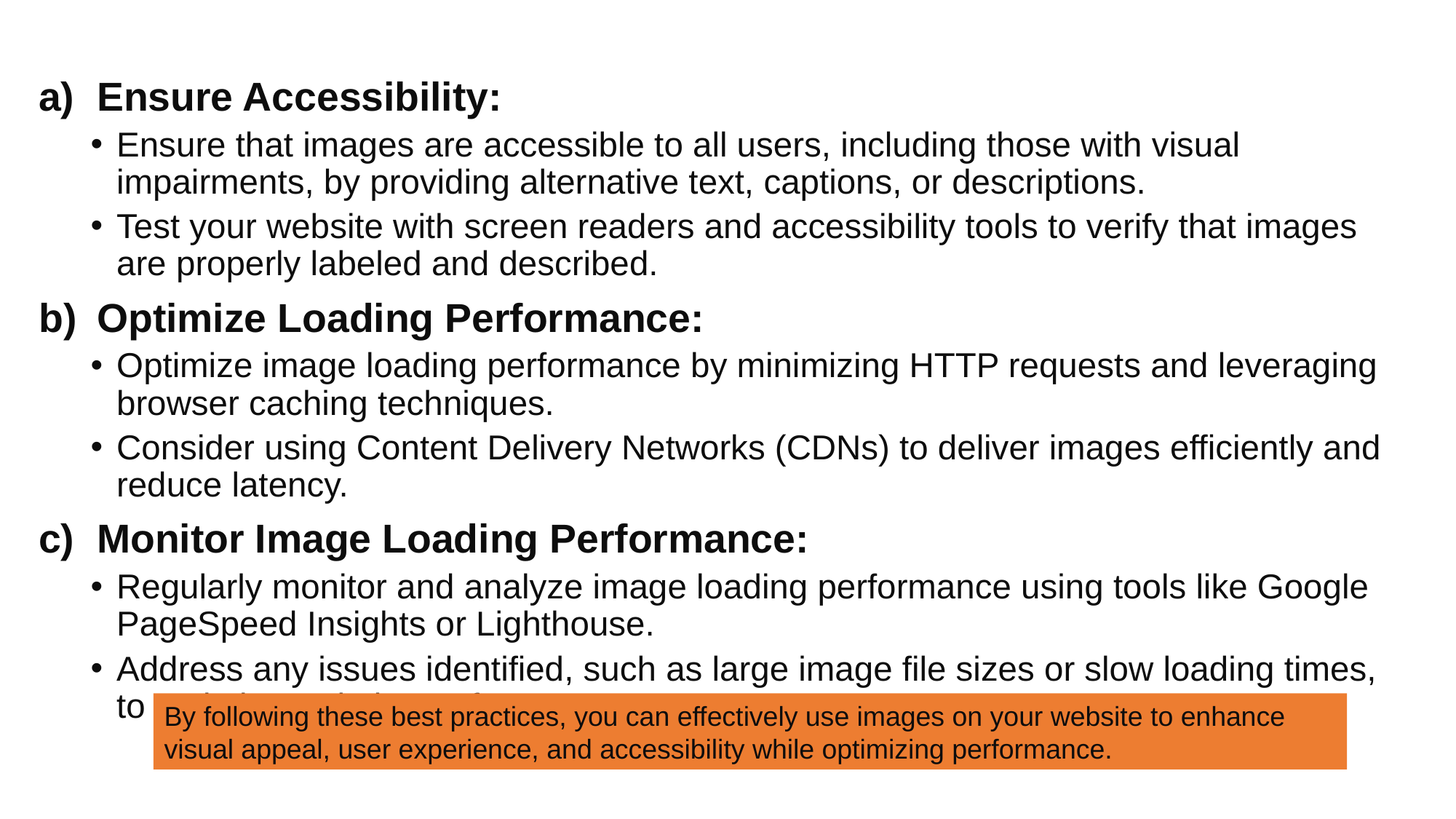

Ensure Accessibility:
Ensure that images are accessible to all users, including those with visual impairments, by providing alternative text, captions, or descriptions.
Test your website with screen readers and accessibility tools to verify that images are properly labeled and described.
Optimize Loading Performance:
Optimize image loading performance by minimizing HTTP requests and leveraging browser caching techniques.
Consider using Content Delivery Networks (CDNs) to deliver images efficiently and reduce latency.
Monitor Image Loading Performance:
Regularly monitor and analyze image loading performance using tools like Google PageSpeed Insights or Lighthouse.
Address any issues identified, such as large image file sizes or slow loading times, to optimize website performance.

By following these best practices, you can effectively use images on your website to enhance visual appeal, user experience, and accessibility while optimizing performance.